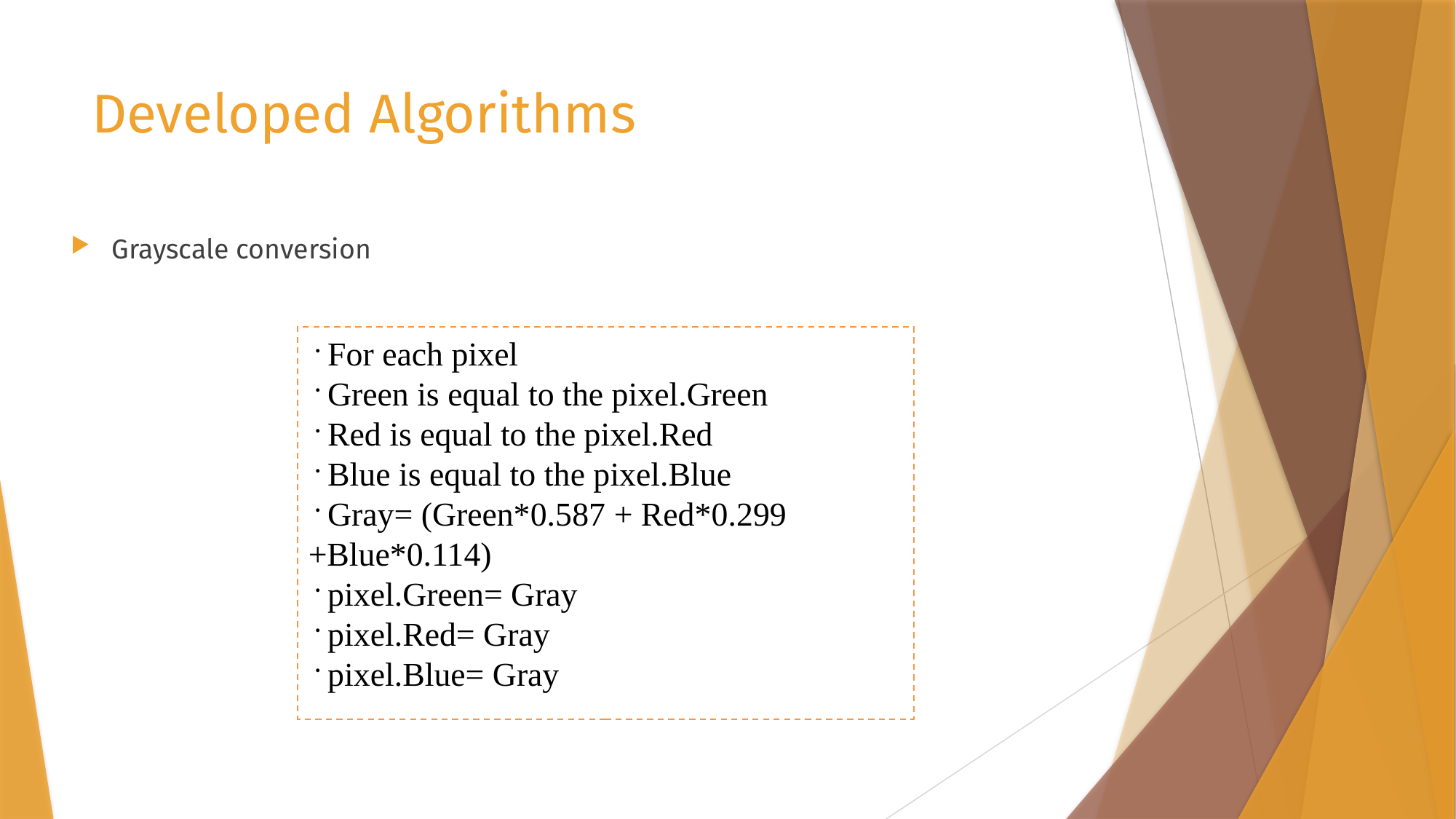

# Developed Algorithms
Grayscale conversion
For each pixel
Green is equal to the pixel.Green
Red is equal to the pixel.Red
Blue is equal to the pixel.Blue
Gray= (Green*0.587 + Red*0.299 +Blue*0.114)
pixel.Green= Gray
pixel.Red= Gray
pixel.Blue= Gray